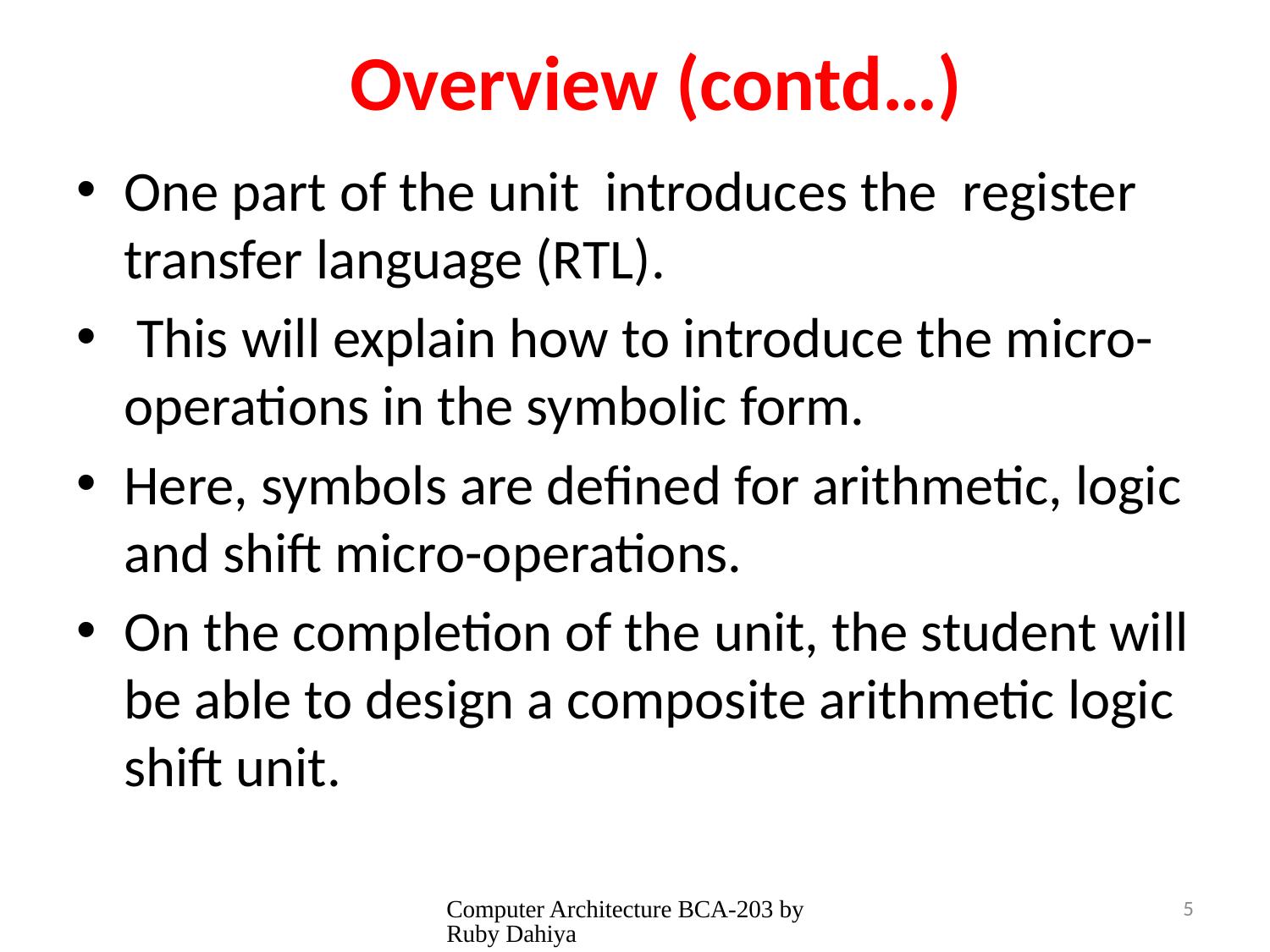

# Overview (contd…)
One part of the unit  introduces the  register transfer language (RTL).
 This will explain how to introduce the micro-operations in the symbolic form.
Here, symbols are defined for arithmetic, logic and shift micro-operations.
On the completion of the unit, the student will be able to design a composite arithmetic logic shift unit.

Computer Architecture BCA-203 by Ruby Dahiya
5